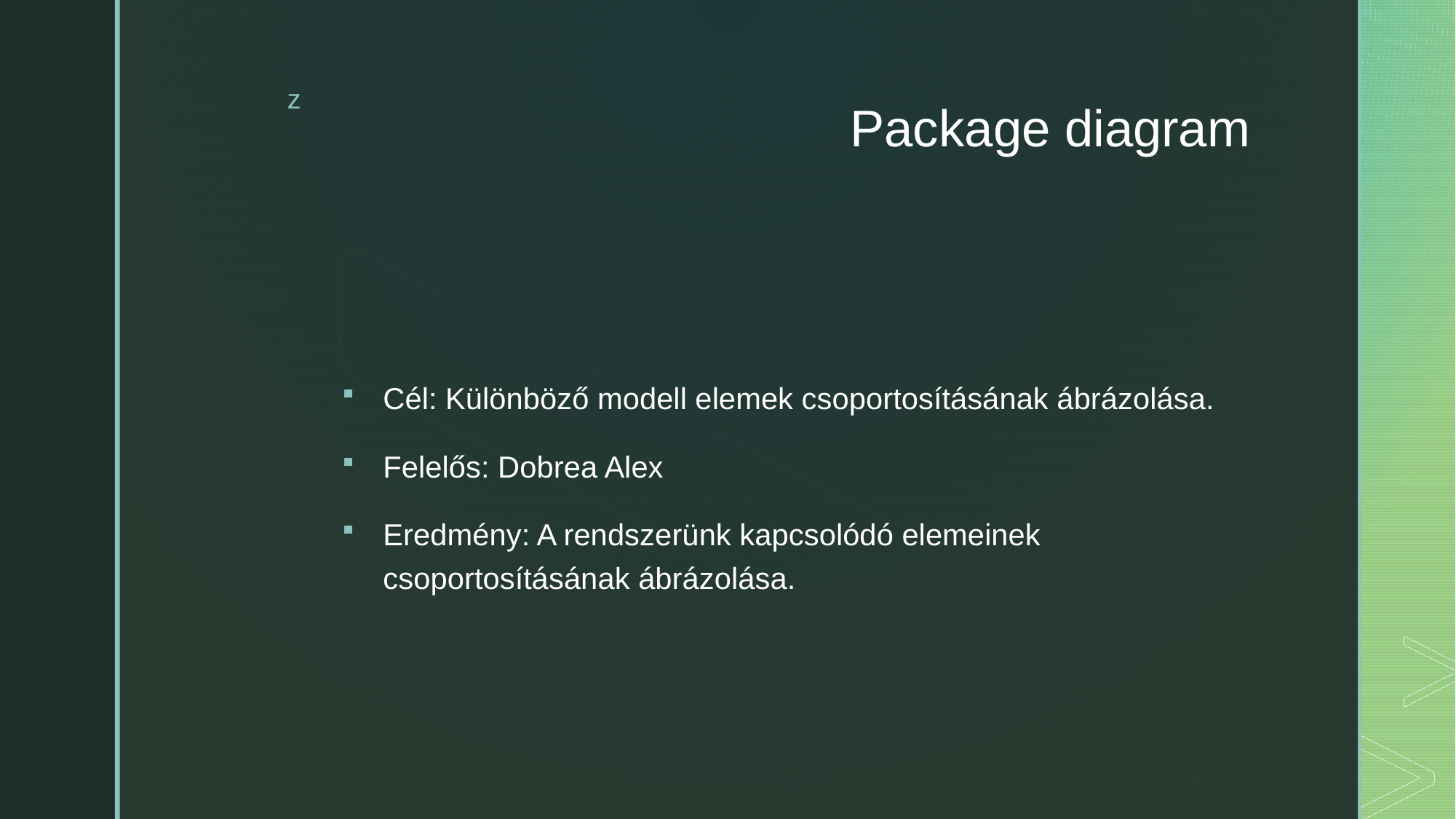

# Package diagram
Cél: Különböző modell elemek csoportosításának ábrázolása.
Felelős: Dobrea Alex
Eredmény: A rendszerünk kapcsolódó elemeinek csoportosításának ábrázolása.